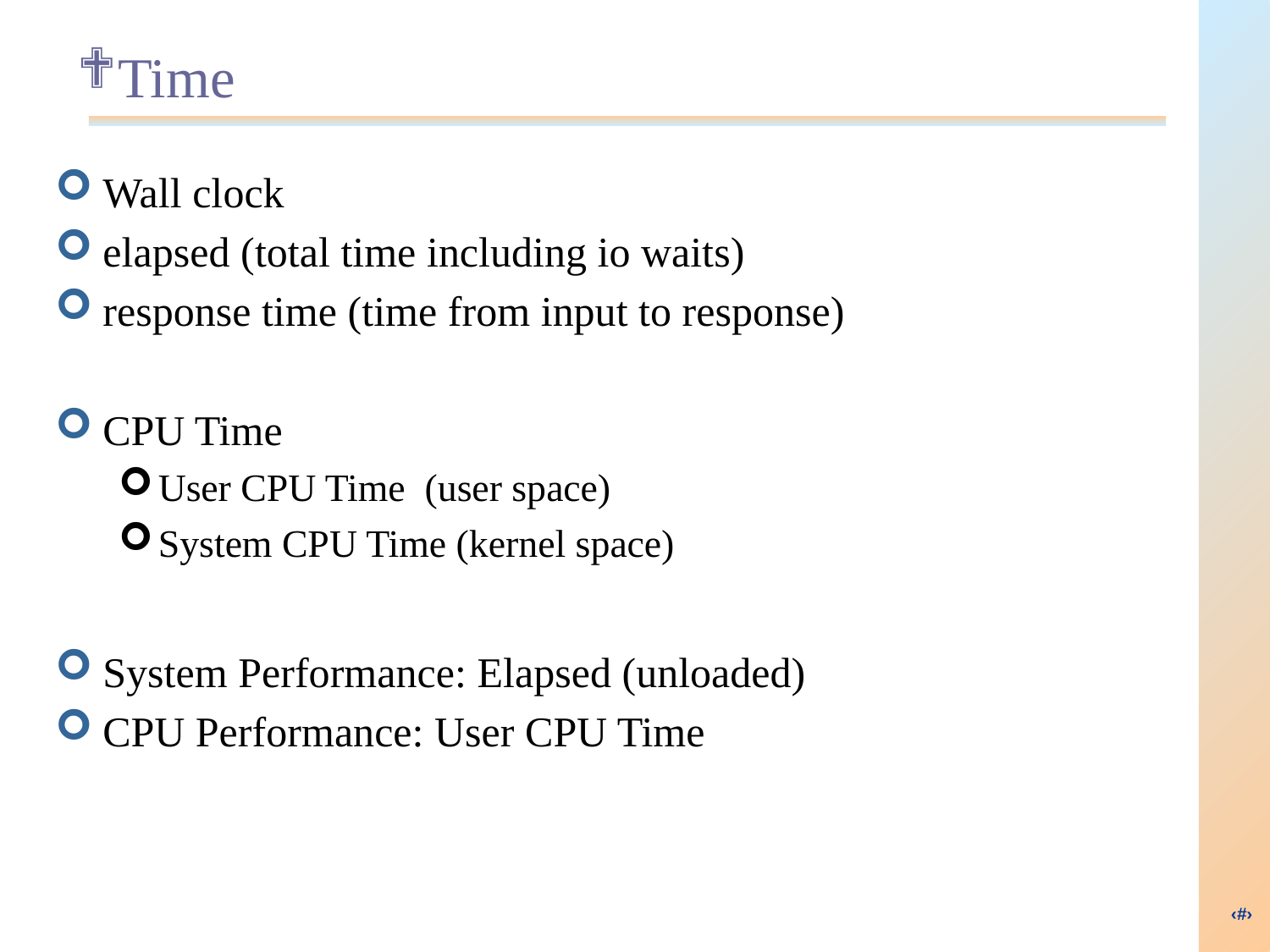

# Time
Wall clock
elapsed (total time including io waits)
response time (time from input to response)

CPU Time
User CPU Time  (user space)
System CPU Time (kernel space)

System Performance: Elapsed (unloaded)
CPU Performance: User CPU Time